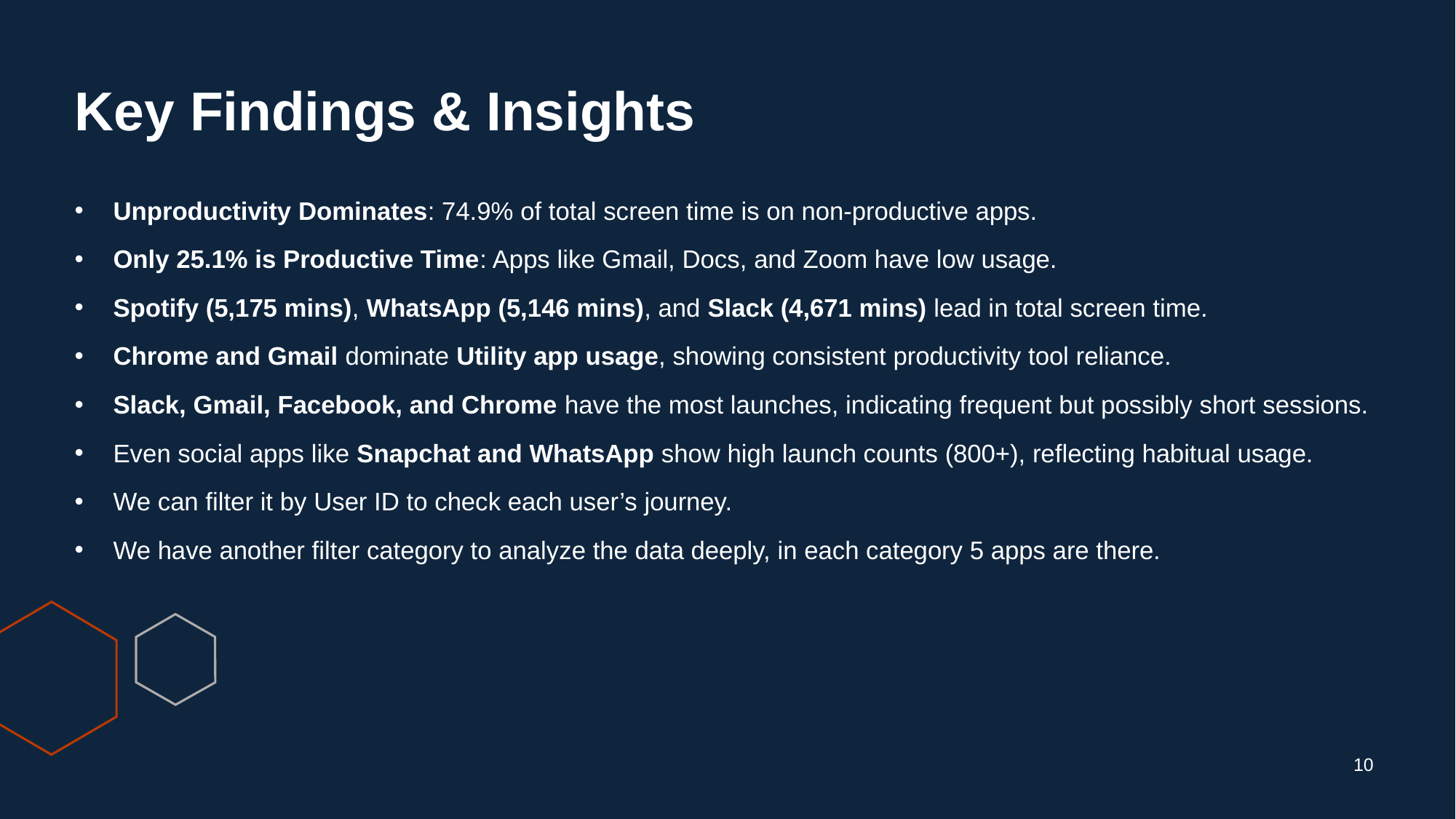

# Key Findings & Insights
Unproductivity Dominates: 74.9% of total screen time is on non-productive apps.
Only 25.1% is Productive Time: Apps like Gmail, Docs, and Zoom have low usage.
Spotify (5,175 mins), WhatsApp (5,146 mins), and Slack (4,671 mins) lead in total screen time.
Chrome and Gmail dominate Utility app usage, showing consistent productivity tool reliance.
Slack, Gmail, Facebook, and Chrome have the most launches, indicating frequent but possibly short sessions.
Even social apps like Snapchat and WhatsApp show high launch counts (800+), reflecting habitual usage.
We can filter it by User ID to check each user’s journey.
We have another filter category to analyze the data deeply, in each category 5 apps are there.
10